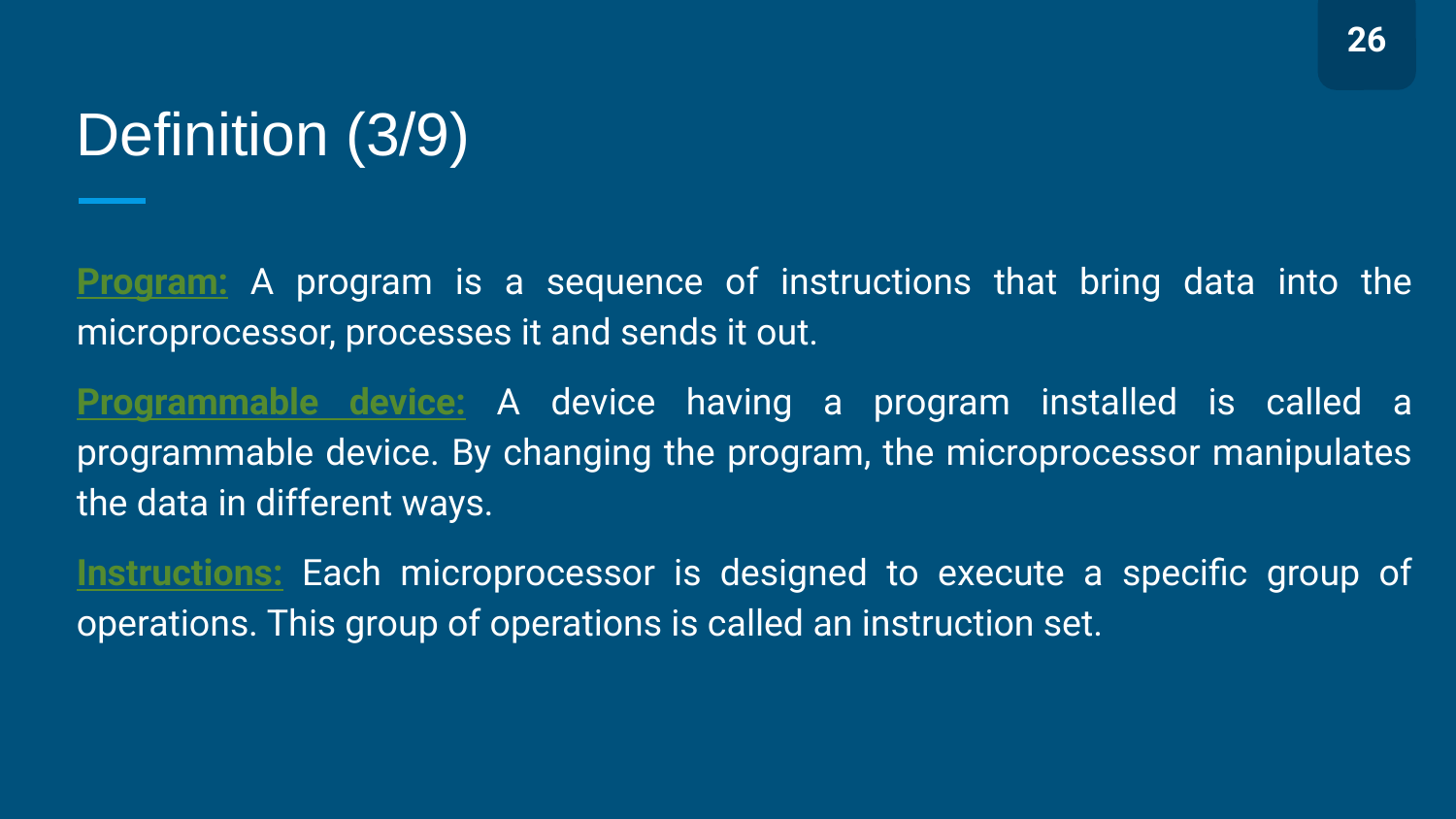

26
# Definition (3/9)
Program: A program is a sequence of instructions that bring data into the microprocessor, processes it and sends it out.
Programmable device: A device having a program installed is called a programmable device. By changing the program, the microprocessor manipulates the data in different ways.
Instructions: Each microprocessor is designed to execute a specific group of operations. This group of operations is called an instruction set.